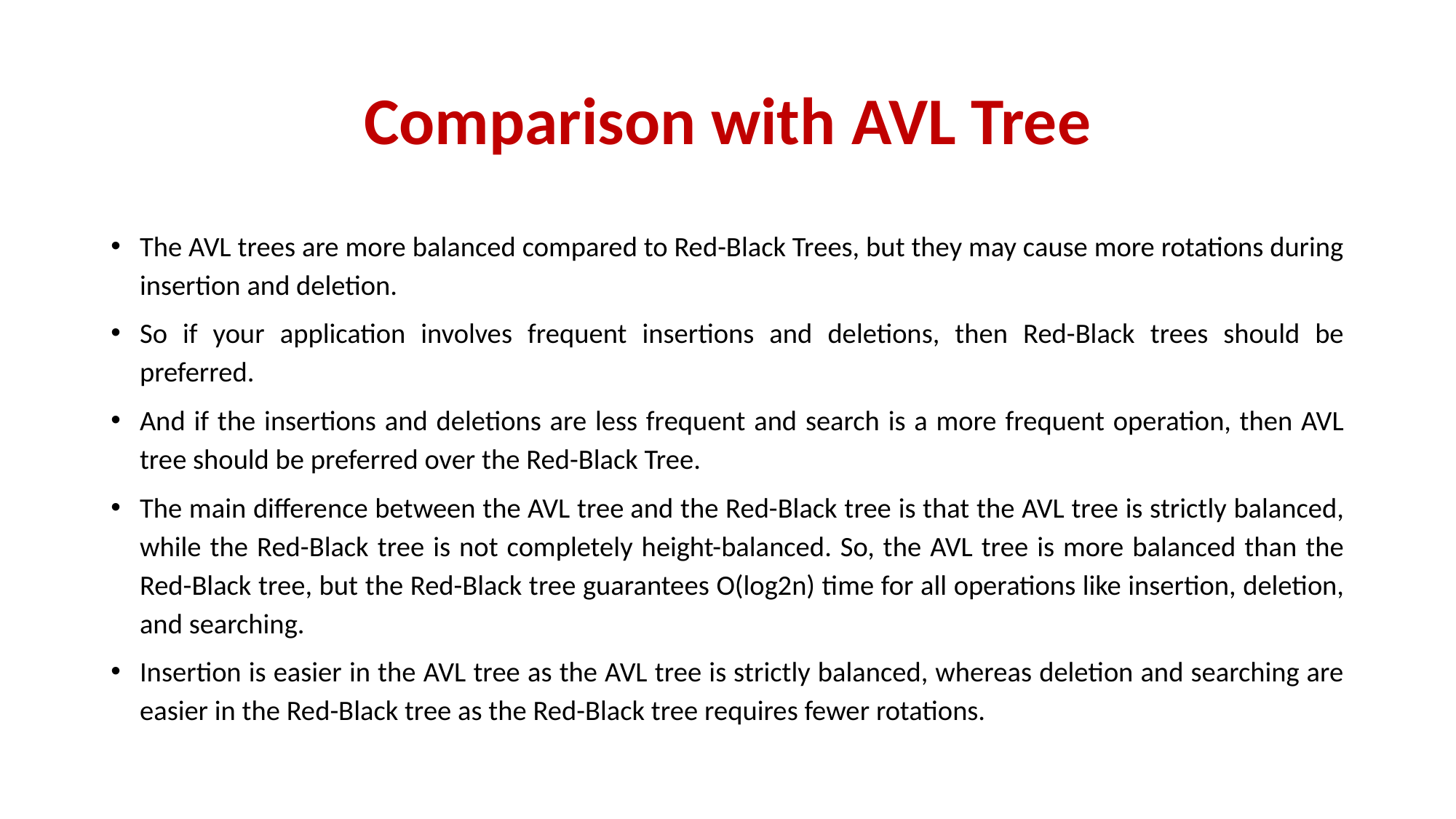

# Comparison with AVL Tree
The AVL trees are more balanced compared to Red-Black Trees, but they may cause more rotations during insertion and deletion.
So if your application involves frequent insertions and deletions, then Red-Black trees should be preferred.
And if the insertions and deletions are less frequent and search is a more frequent operation, then AVL tree should be preferred over the Red-Black Tree.
The main difference between the AVL tree and the Red-Black tree is that the AVL tree is strictly balanced, while the Red-Black tree is not completely height-balanced. So, the AVL tree is more balanced than the Red-Black tree, but the Red-Black tree guarantees O(log2n) time for all operations like insertion, deletion, and searching.
Insertion is easier in the AVL tree as the AVL tree is strictly balanced, whereas deletion and searching are easier in the Red-Black tree as the Red-Black tree requires fewer rotations.